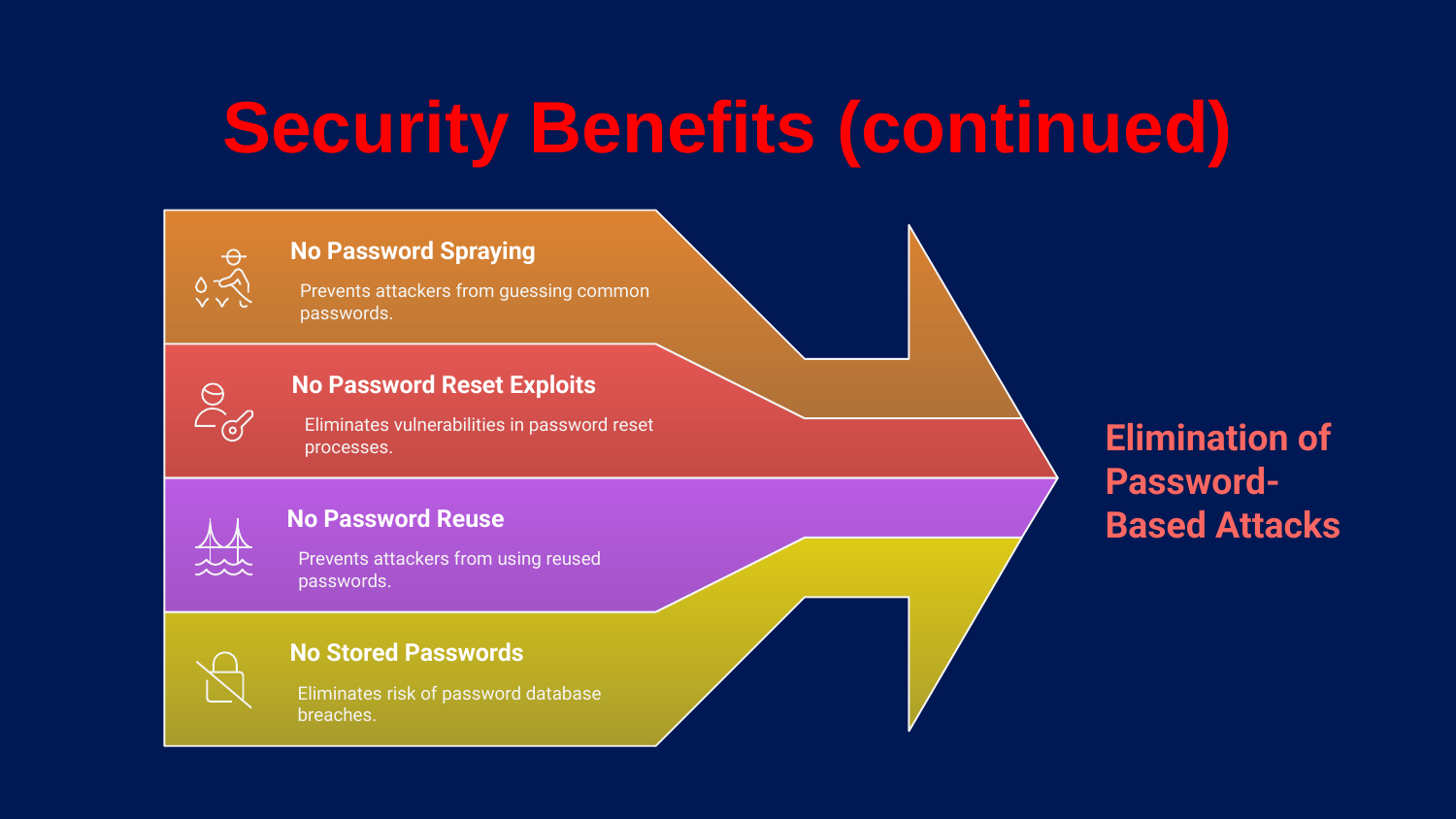

Security Benefits (continued)

No Password Spraying

Prevents attackers from guessing common
passwords.

No Password Reset Exploits

Eliminates vulnerabilities in password reset
processes.
Elimination of
Password-
Based Attacks

No Password Reuse

Prevents attackers from using reused
passwords.
No Stored Passwords

Eliminates risk of password database
breaches.